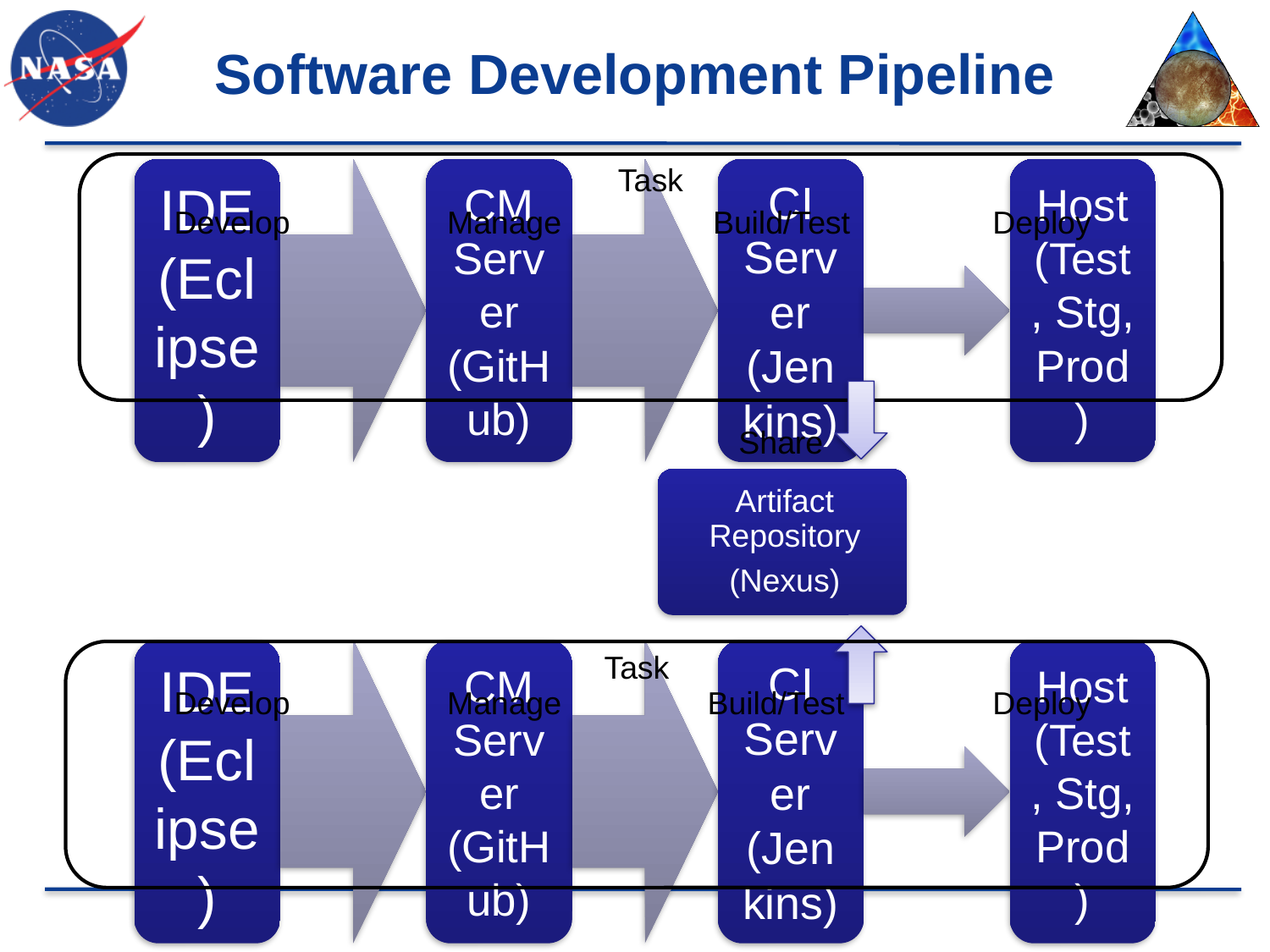

# Software Development Pipeline
Task

IDE
(Eclipse)
(GitHub)
(Jenkins)
Host
(Test, Stg, Prod)
Develop
Manage
Build/Test
Deploy

Share
Artifact Repository
(Nexus)

IDE
(Eclipse)
(GitHub)
(Jenkins)
Host
(Test, Stg, Prod)
Develop
Manage
Build/Test
Deploy
Task